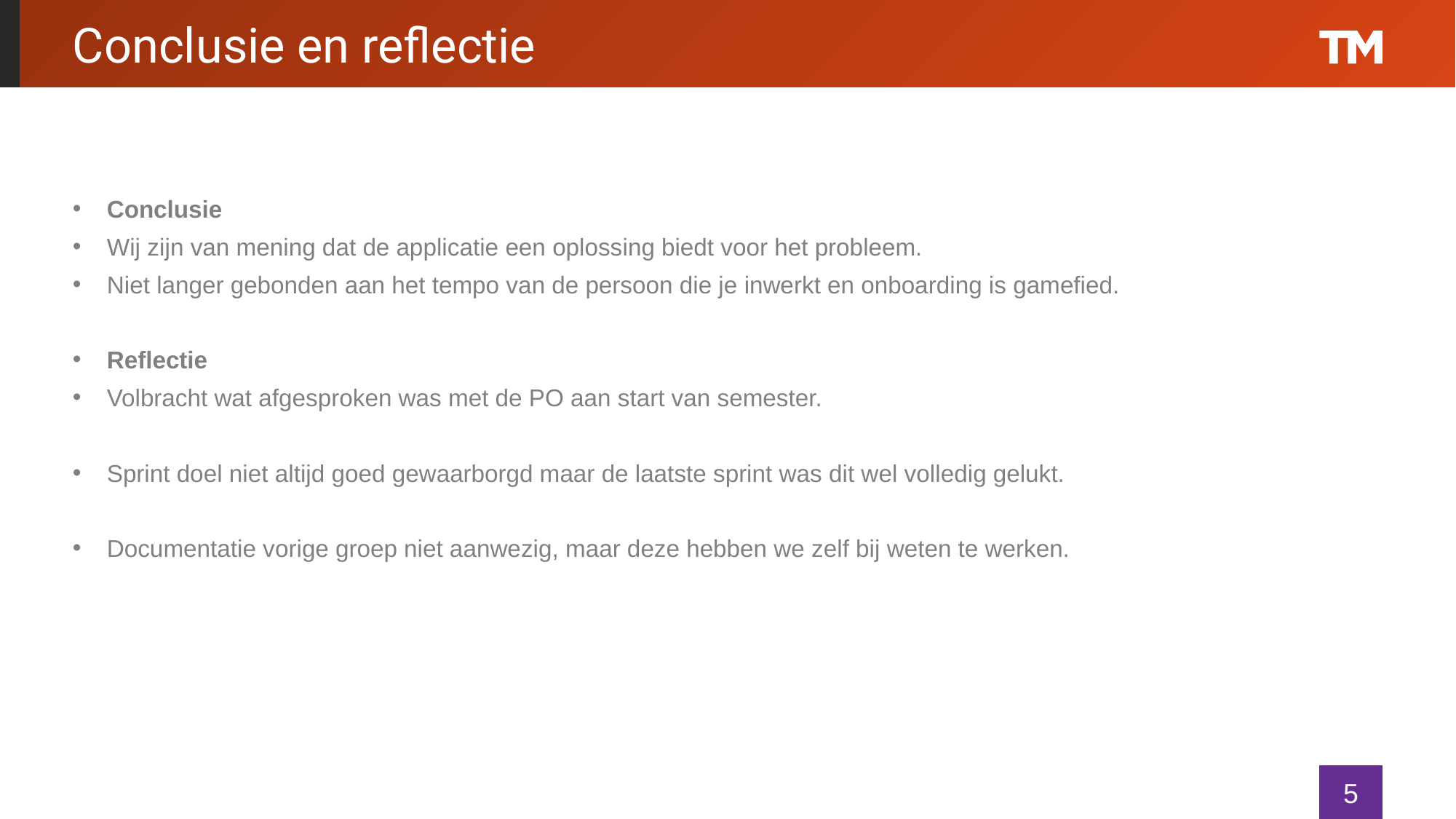

# Conclusie en reflectie
Conclusie
Wij zijn van mening dat de applicatie een oplossing biedt voor het probleem.
Niet langer gebonden aan het tempo van de persoon die je inwerkt en onboarding is gamefied.

Reflectie
Volbracht wat afgesproken was met de PO aan start van semester.

Sprint doel niet altijd goed gewaarborgd maar de laatste sprint was dit wel volledig gelukt.

Documentatie vorige groep niet aanwezig, maar deze hebben we zelf bij weten te werken.